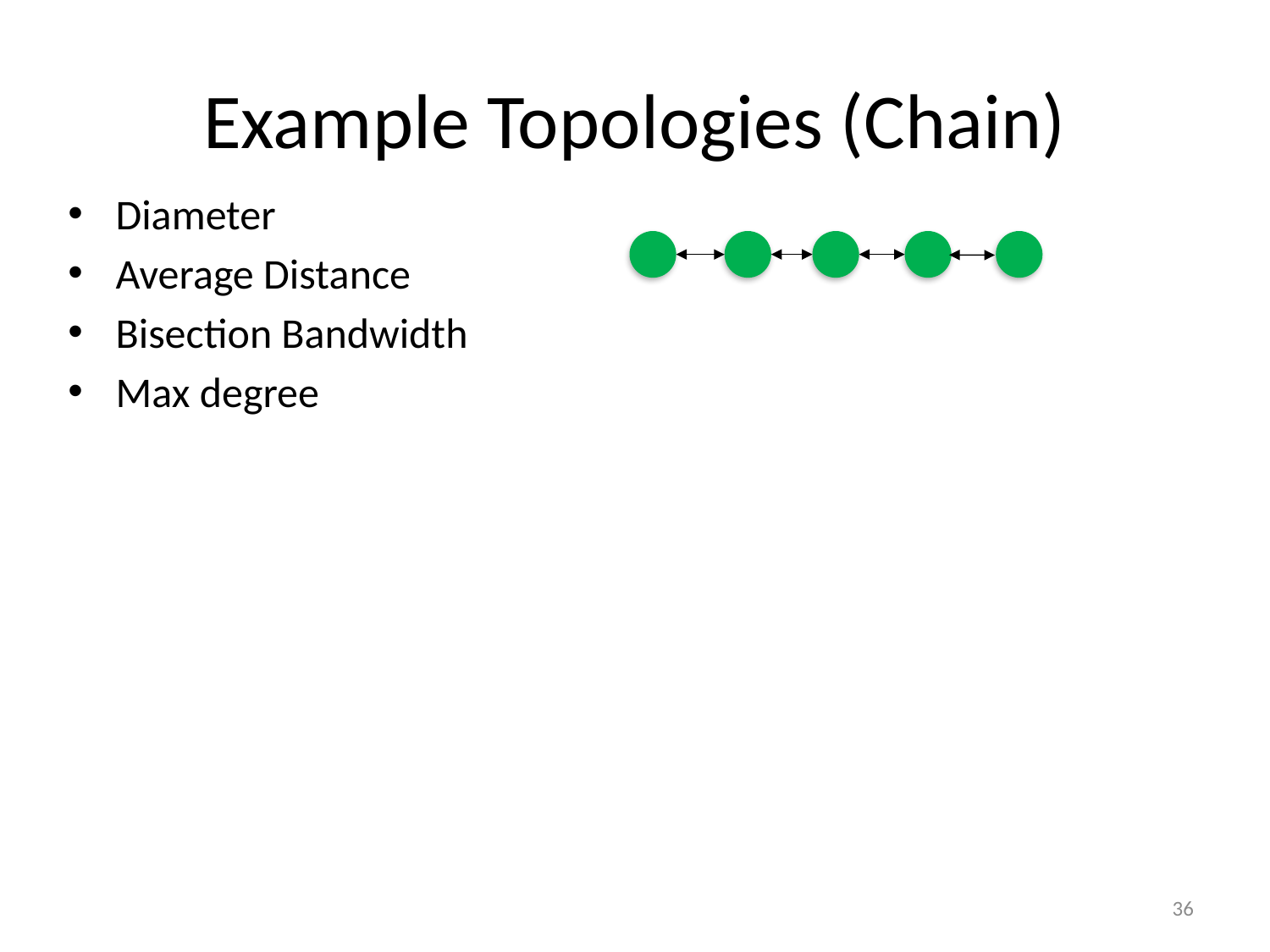

# Example Topologies (Chain)
Diameter
Average Distance
Bisection Bandwidth
Max degree

36